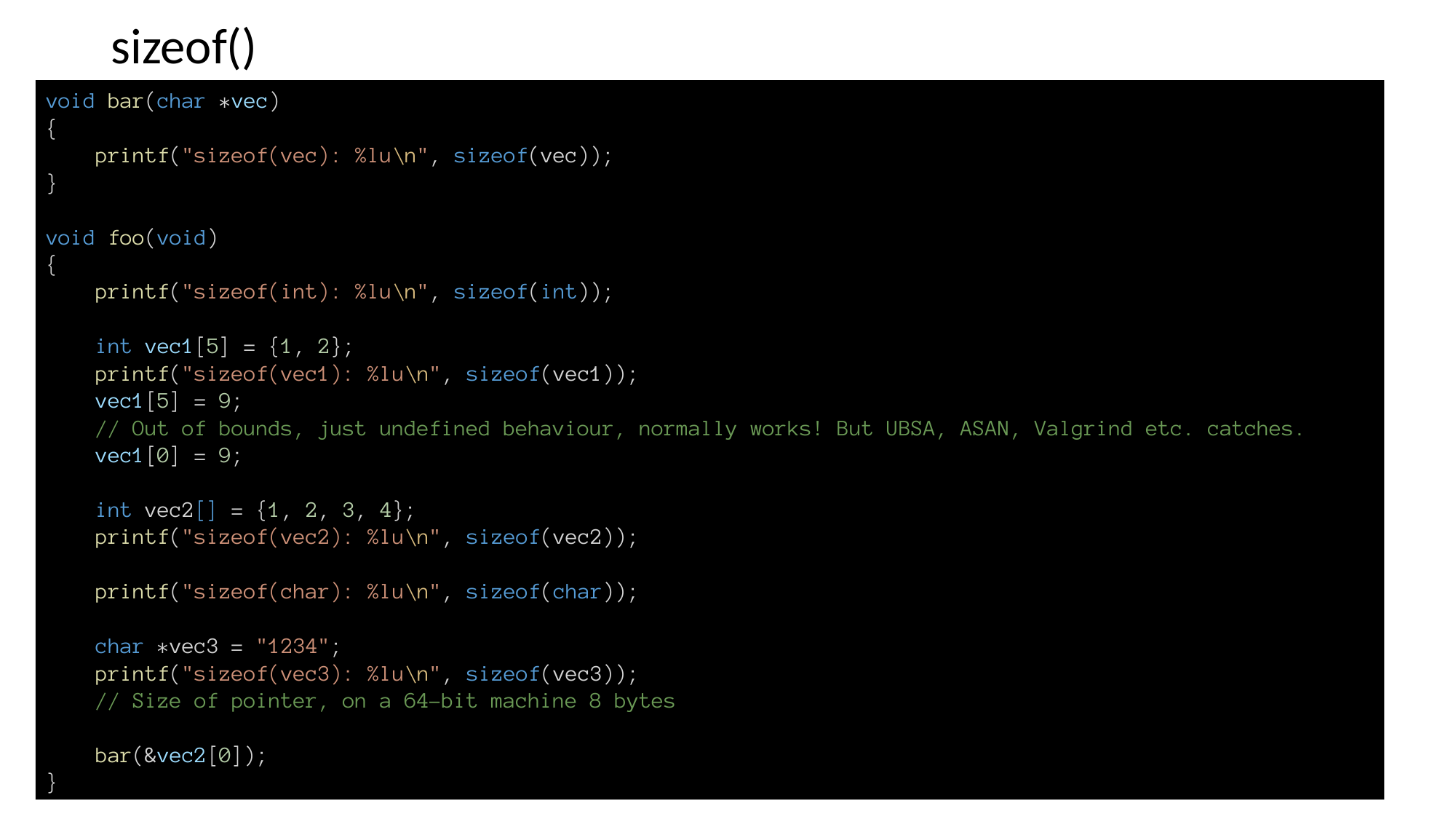

# sizeof()
void bar(char *vec)
{
    printf("sizeof(vec): %lu\n", sizeof(vec));
}
void foo(void)
{
    printf("sizeof(int): %lu\n", sizeof(int));

    int vec1[5] = {1, 2};
    printf("sizeof(vec1): %lu\n", sizeof(vec1));
    vec1[5] = 9;
    // Out of bounds, just undefined behaviour, normally works! But UBSA, ASAN, Valgrind etc. catches.
    vec1[0] = 9;
    int vec2[] = {1, 2, 3, 4};
    printf("sizeof(vec2): %lu\n", sizeof(vec2));
    printf("sizeof(char): %lu\n", sizeof(char));

    char *vec3 = "1234";
    printf("sizeof(vec3): %lu\n", sizeof(vec3));
    // Size of pointer, on a 64-bit machine 8 bytes
    bar(&vec2[0]);
}